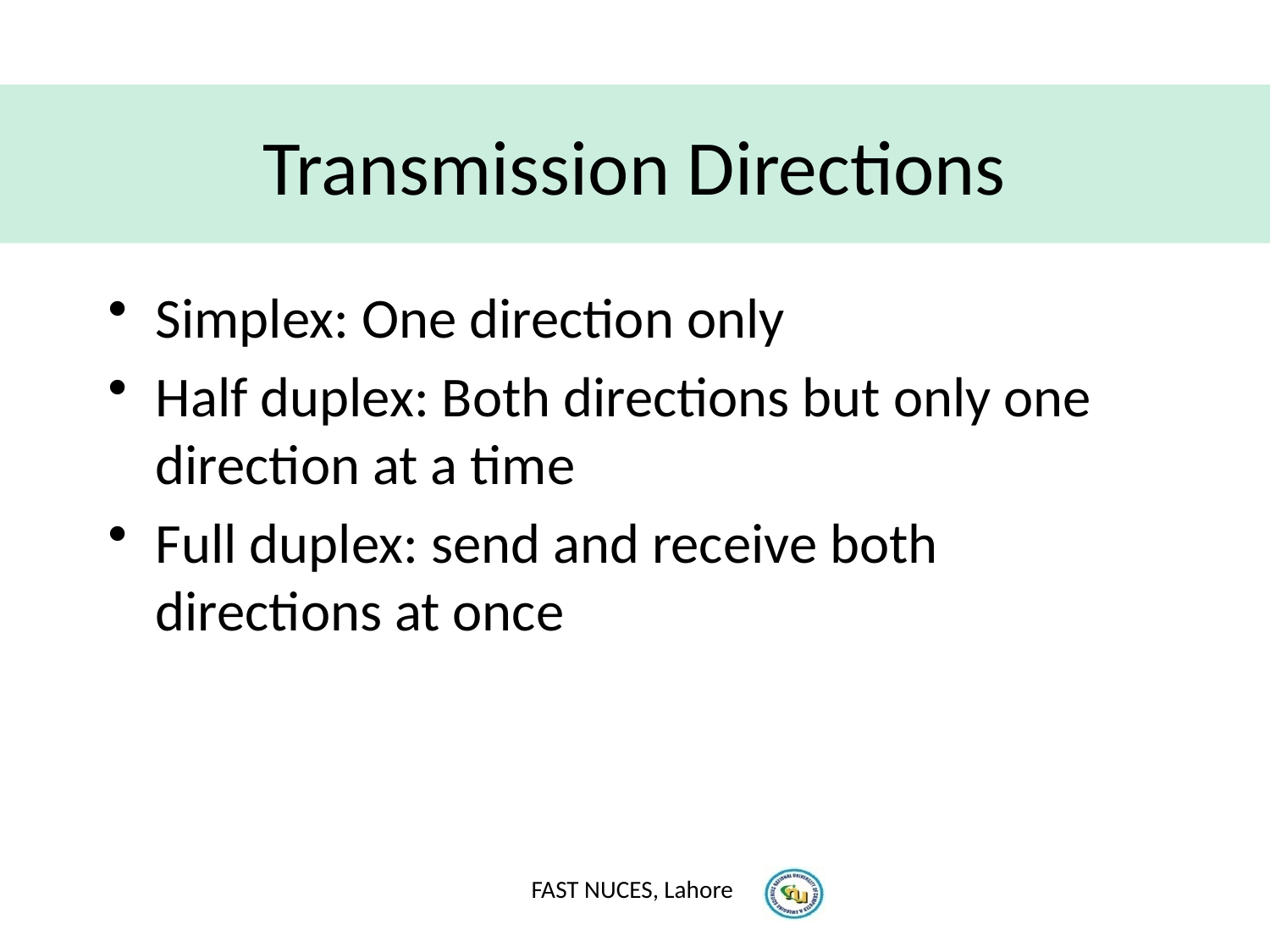

# Transmission Directions
Simplex: One direction only
Half duplex: Both directions but only one
direction at a time
Full duplex: send and receive both directions at once

FAST NUCES, Lahore